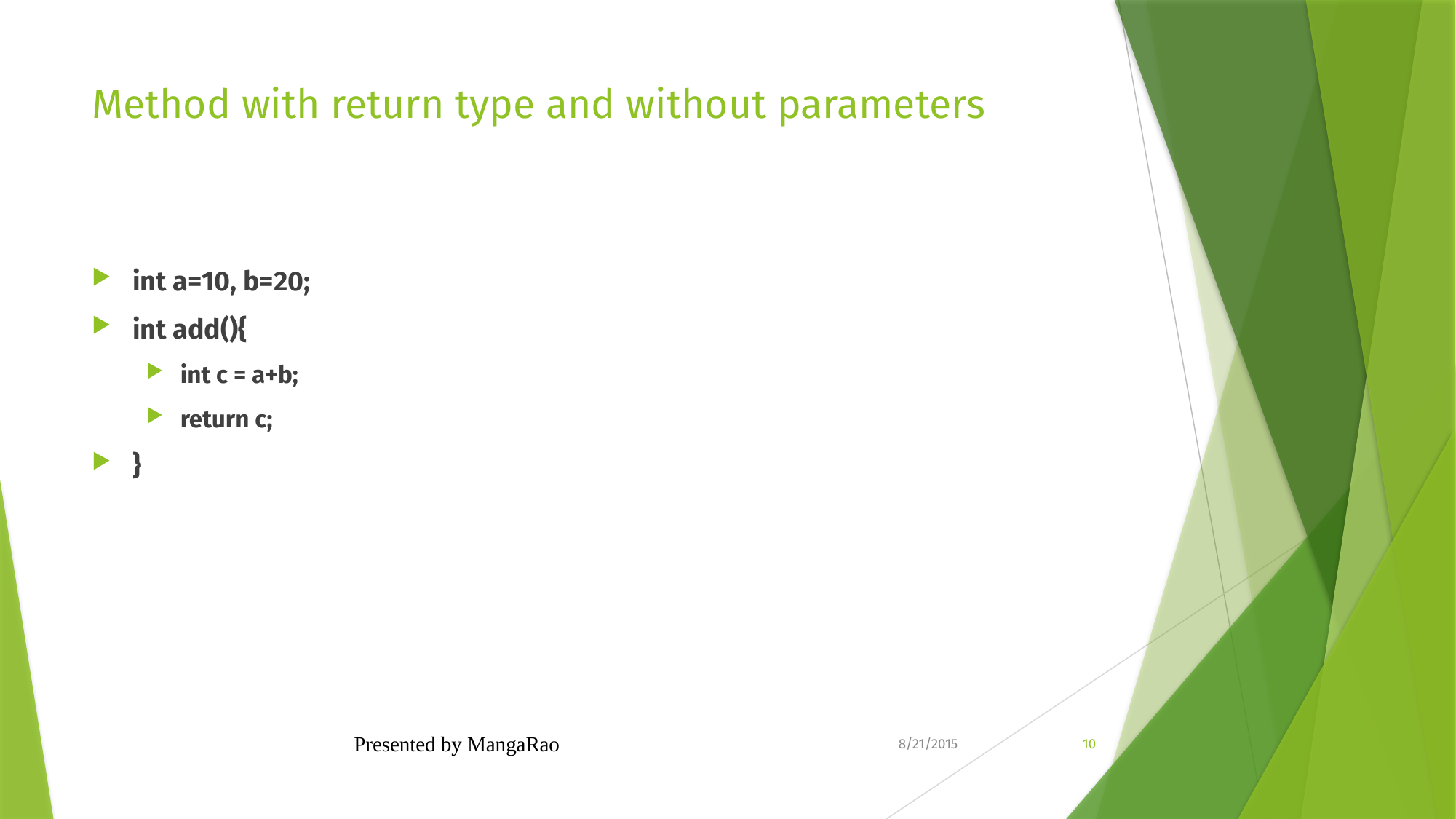

# Method with return type and without parameters
int a=10, b=20;
int add(){
int c = a+b;
return c;
}
Presented by MangaRao
8/21/2015
10